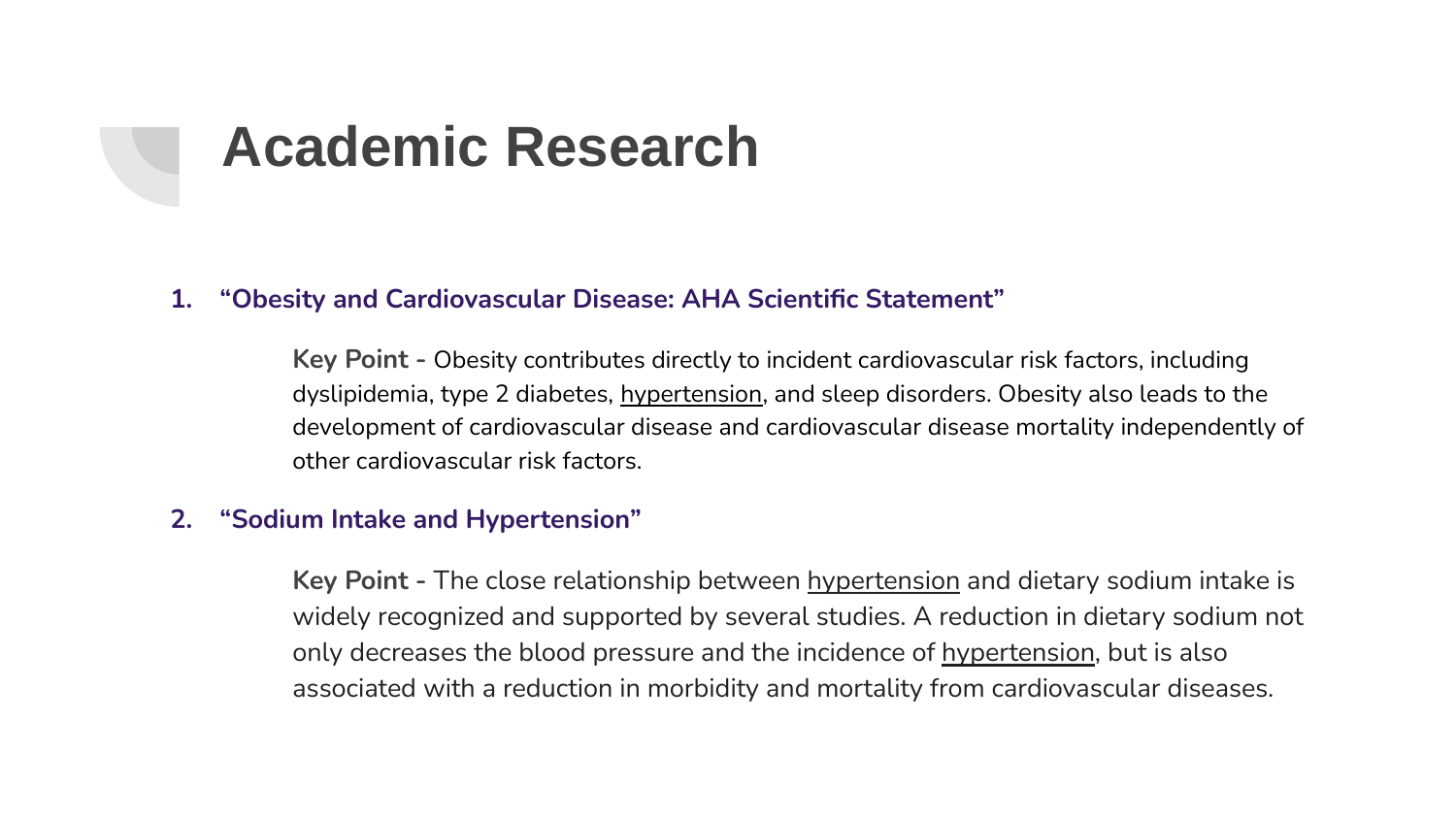

# Academic Research

“Obesity and Cardiovascular Disease: AHA Scientific Statement”
Key Point - Obesity contributes directly to incident cardiovascular risk factors, including dyslipidemia, type 2 diabetes, hypertension, and sleep disorders. Obesity also leads to the development of cardiovascular disease and cardiovascular disease mortality independently of other cardiovascular risk factors.
“Sodium Intake and Hypertension”
Key Point - The close relationship between hypertension and dietary sodium intake is widely recognized and supported by several studies. A reduction in dietary sodium not only decreases the blood pressure and the incidence of hypertension, but is also associated with a reduction in morbidity and mortality from cardiovascular diseases.